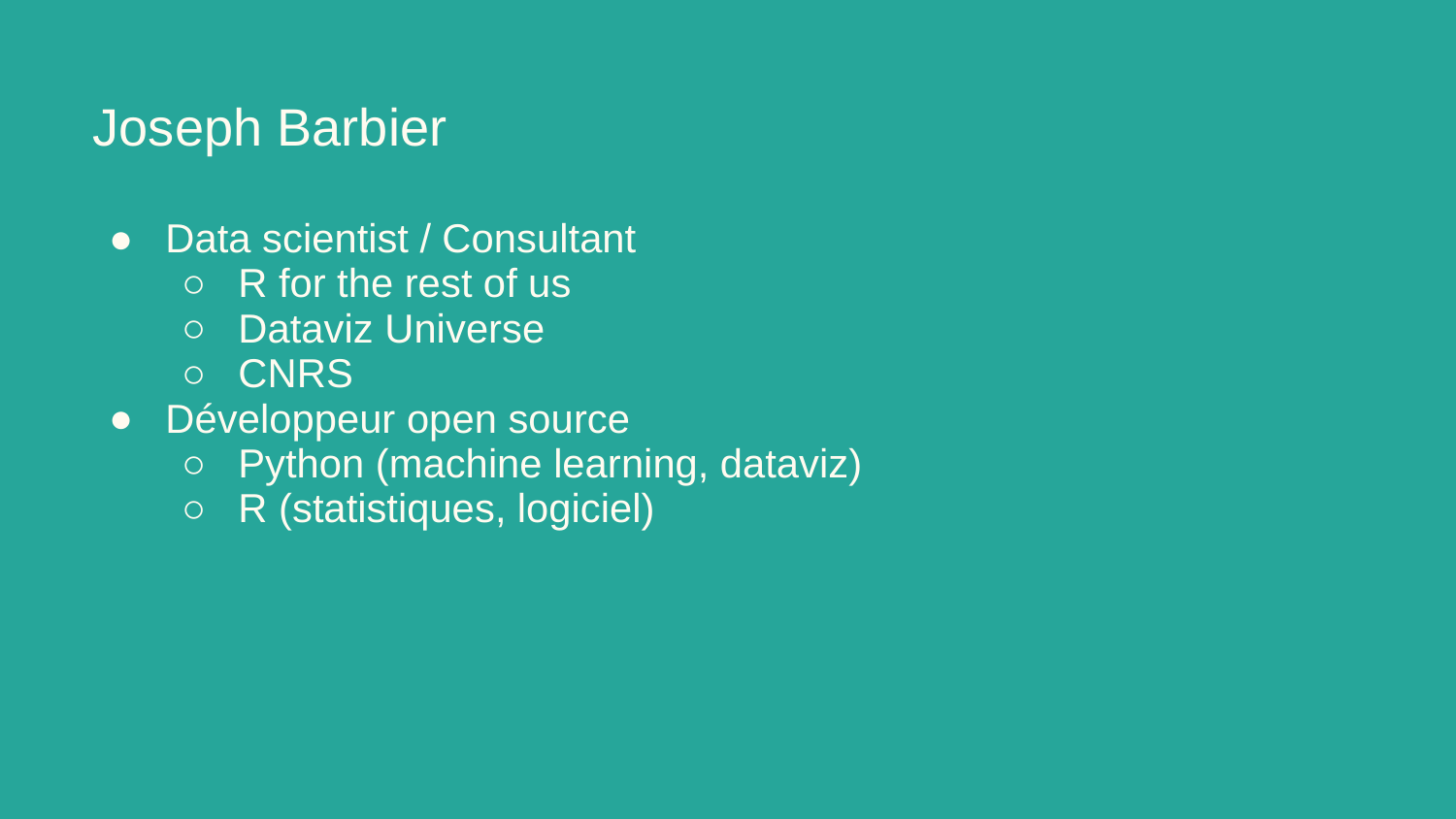

# Joseph Barbier

Data scientist / Consultant
R for the rest of us
Dataviz Universe
CNRS
Développeur open source
Python (machine learning, dataviz)
R (statistiques, logiciel)